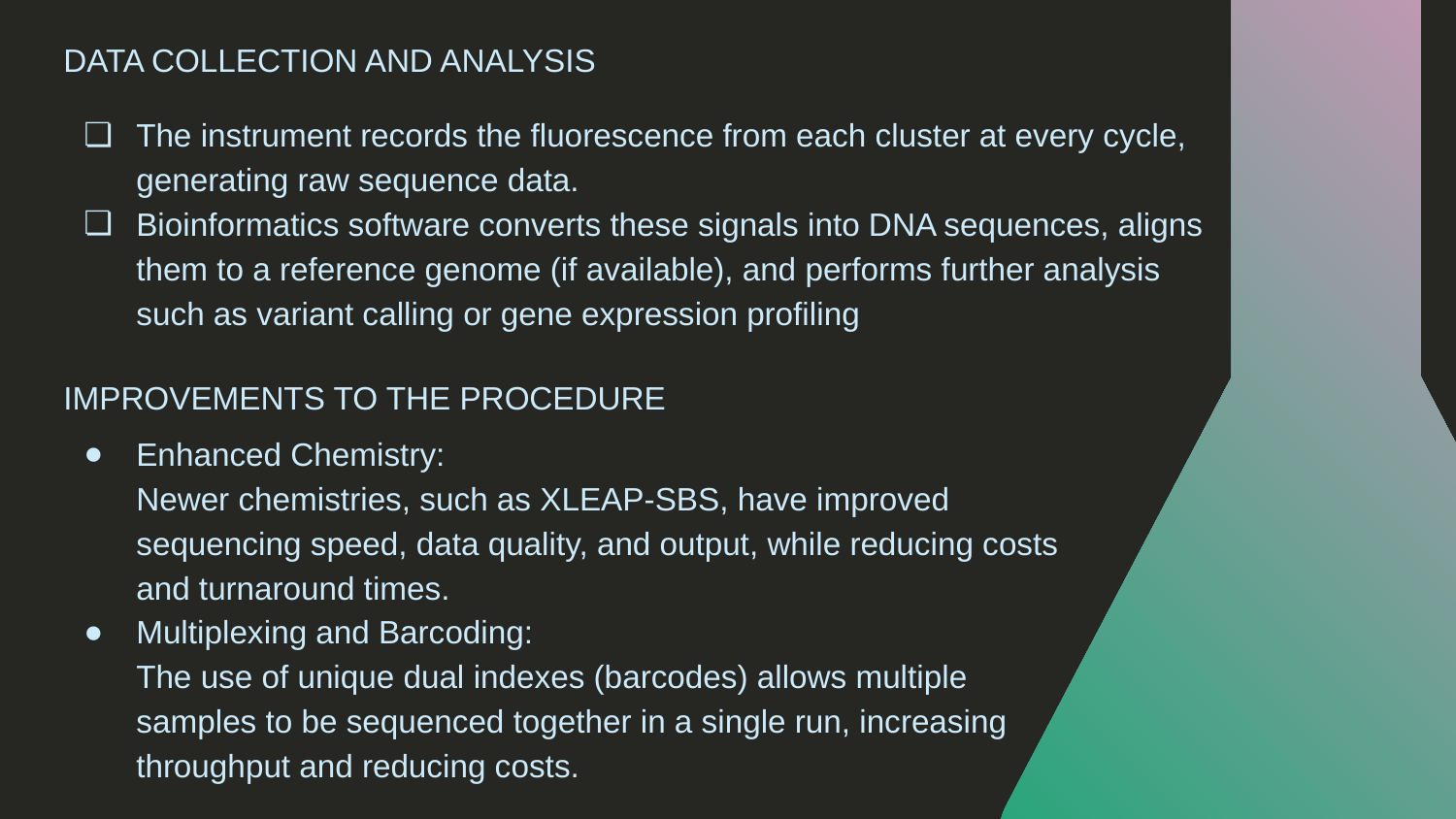

DATA COLLECTION AND ANALYSIS
The instrument records the fluorescence from each cluster at every cycle, generating raw sequence data.
Bioinformatics software converts these signals into DNA sequences, aligns them to a reference genome (if available), and performs further analysis such as variant calling or gene expression profiling
IMPROVEMENTS TO THE PROCEDURE
Enhanced Chemistry:
Newer chemistries, such as XLEAP-SBS, have improved sequencing speed, data quality, and output, while reducing costs and turnaround times.
Multiplexing and Barcoding:
The use of unique dual indexes (barcodes) allows multiple samples to be sequenced together in a single run, increasing throughput and reducing costs.